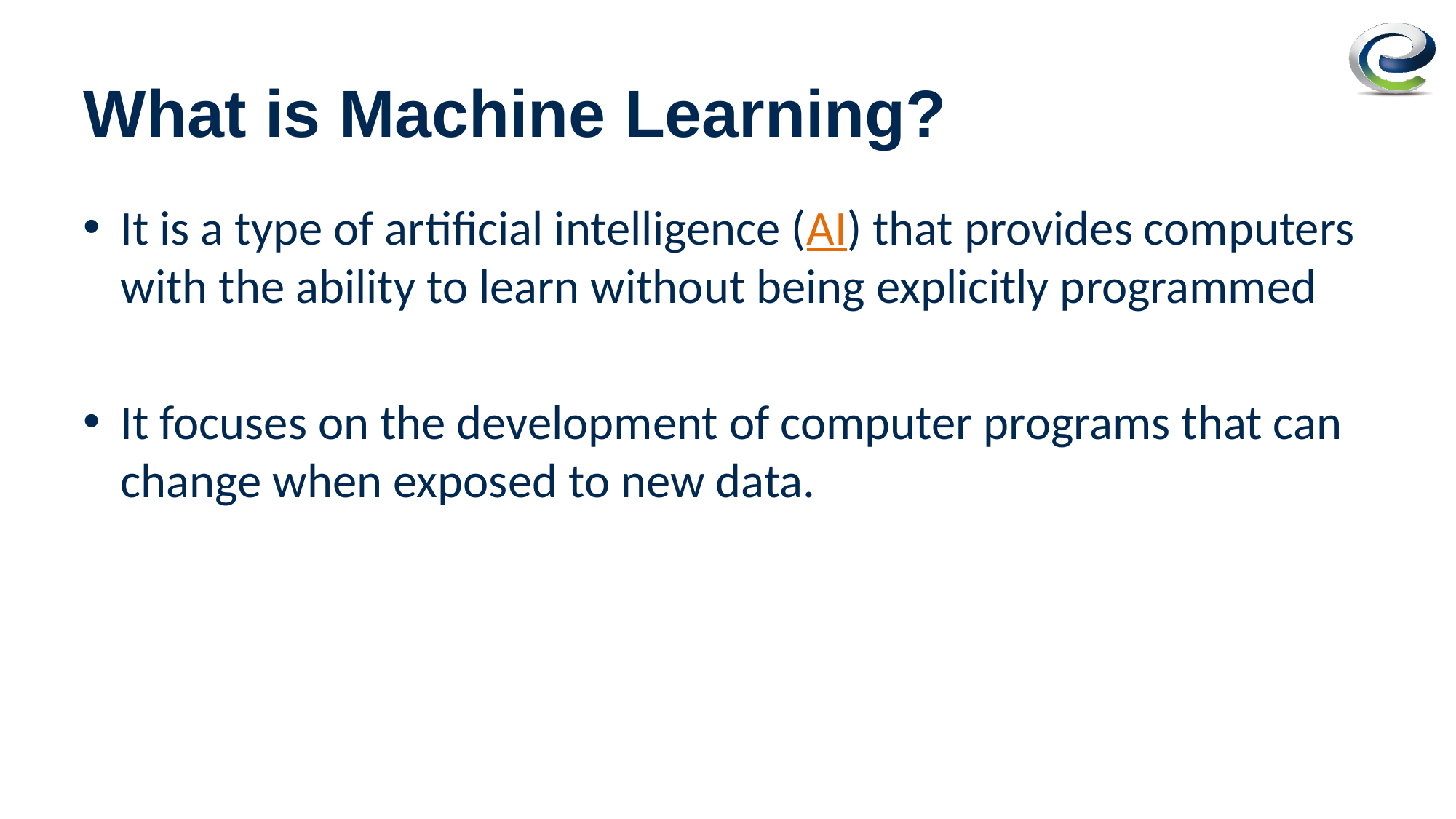

# What is Machine Learning?
It is a type of artificial intelligence (AI) that provides computers with the ability to learn without being explicitly programmed

It focuses on the development of computer programs that can change when exposed to new data.